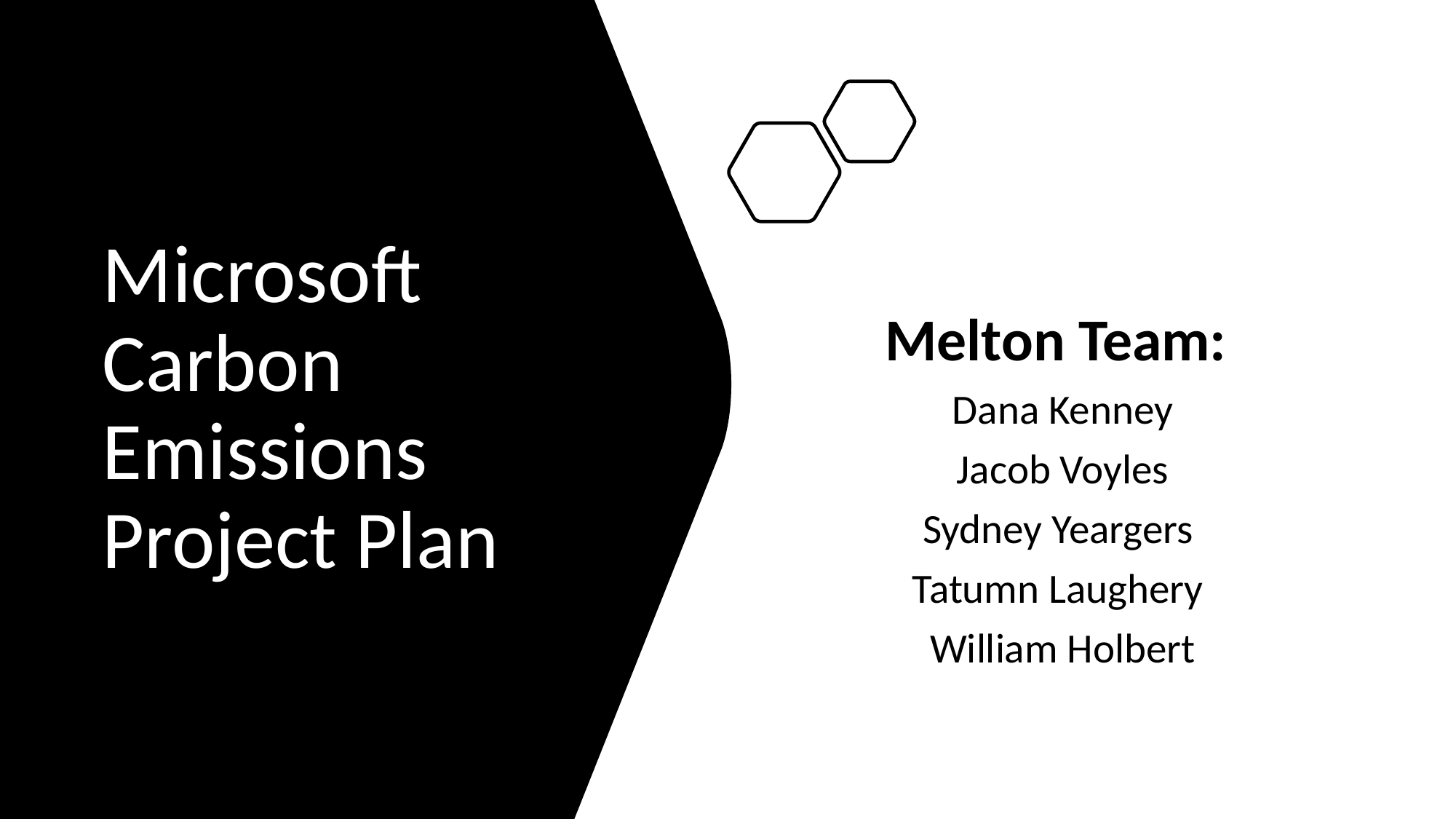

# Microsoft Carbon Emissions Project Plan
Melton Team:
Dana Kenney
Jacob Voyles
Sydney Yeargers
Tatumn Laughery
William Holbert